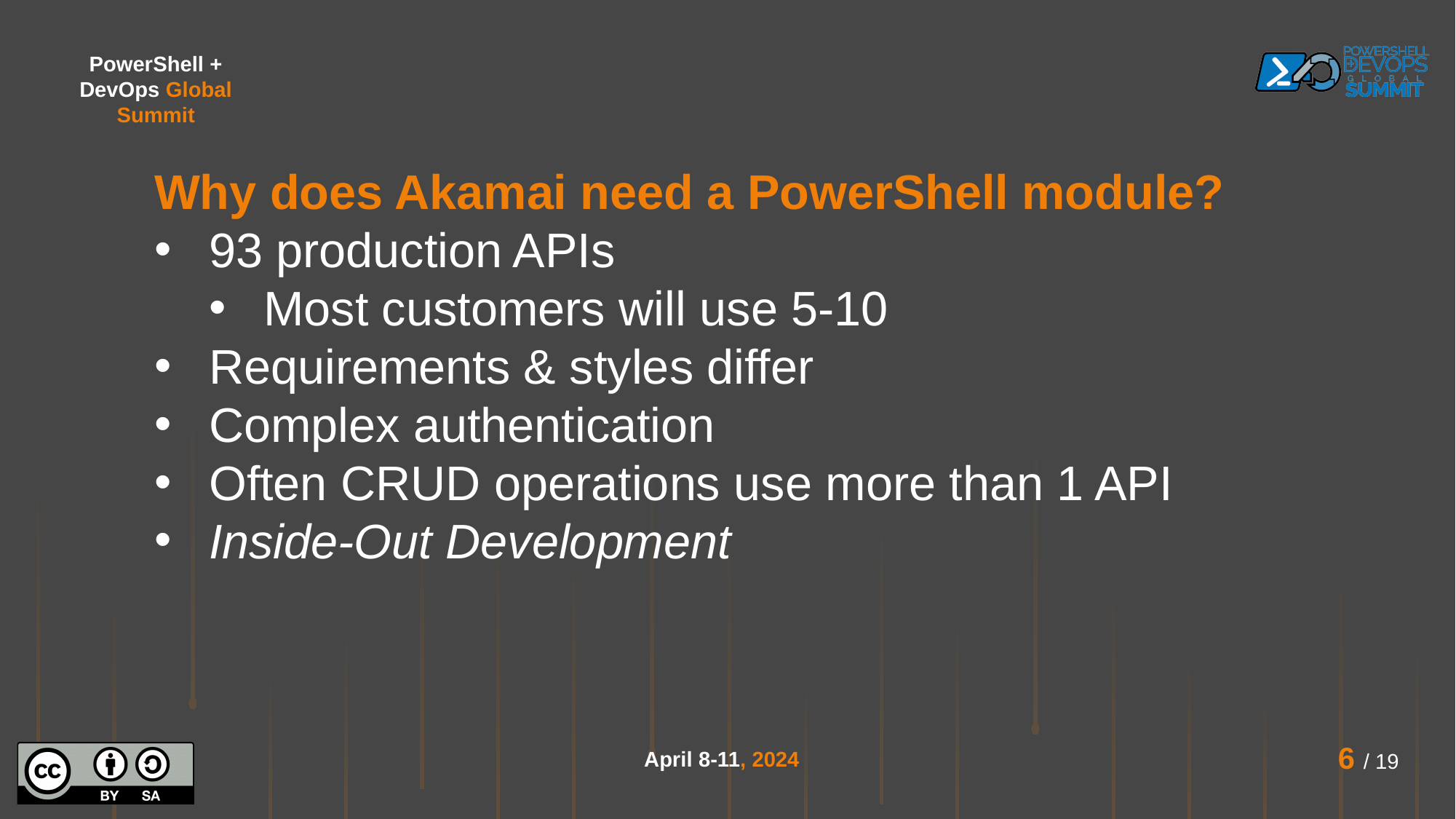

Why does Akamai need a PowerShell module?
93 production APIs
Most customers will use 5-10
Requirements & styles differ
Complex authentication
Often CRUD operations use more than 1 API
Inside-Out Development